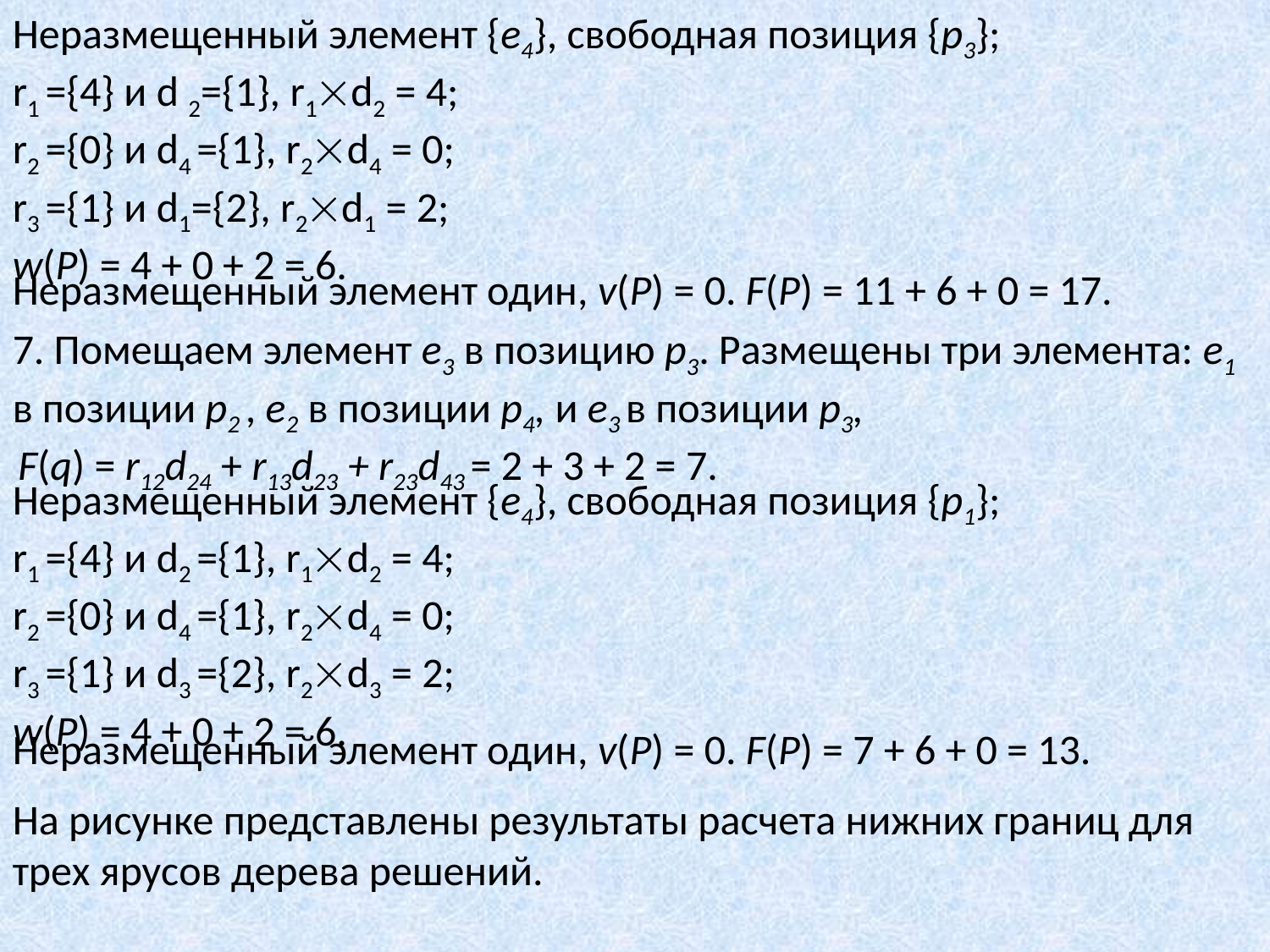

Неразмещенный элемент {e4}, свободная позиция {р3};
r1 ={4} и d 2={1}, r1×d2 = 4;
r2 ={0} и d4 ={1}, r2×d4 = 0;
r3 ={1} и d1={2}, r2×d1 = 2;
w(P) = 4 + 0 + 2 = 6.
Неразмещенный элемент один, v(P) = 0. F(P) = 11 + 6 + 0 = 17.
7. Помещаем элемент e3 в позицию р3. Размещены три элемента: e1 в позиции р2 , e2 в позиции р4, и e3 в позиции р3,
 F(q) = r12d24 + r13d23 + r23d43 = 2 + 3 + 2 = 7.
Неразмещенный элемент {e4}, свободная позиция {р1};
r1 ={4} и d2 ={1}, r1×d2 = 4;
r2 ={0} и d4 ={1}, r2×d4 = 0;
r3 ={1} и d3 ={2}, r2×d3 = 2;
w(P) = 4 + 0 + 2 = 6.
Неразмещенный элемент один, v(P) = 0. F(P) = 7 + 6 + 0 = 13.
На рисунке представлены результаты расчета нижних границ для трех ярусов дерева решений.